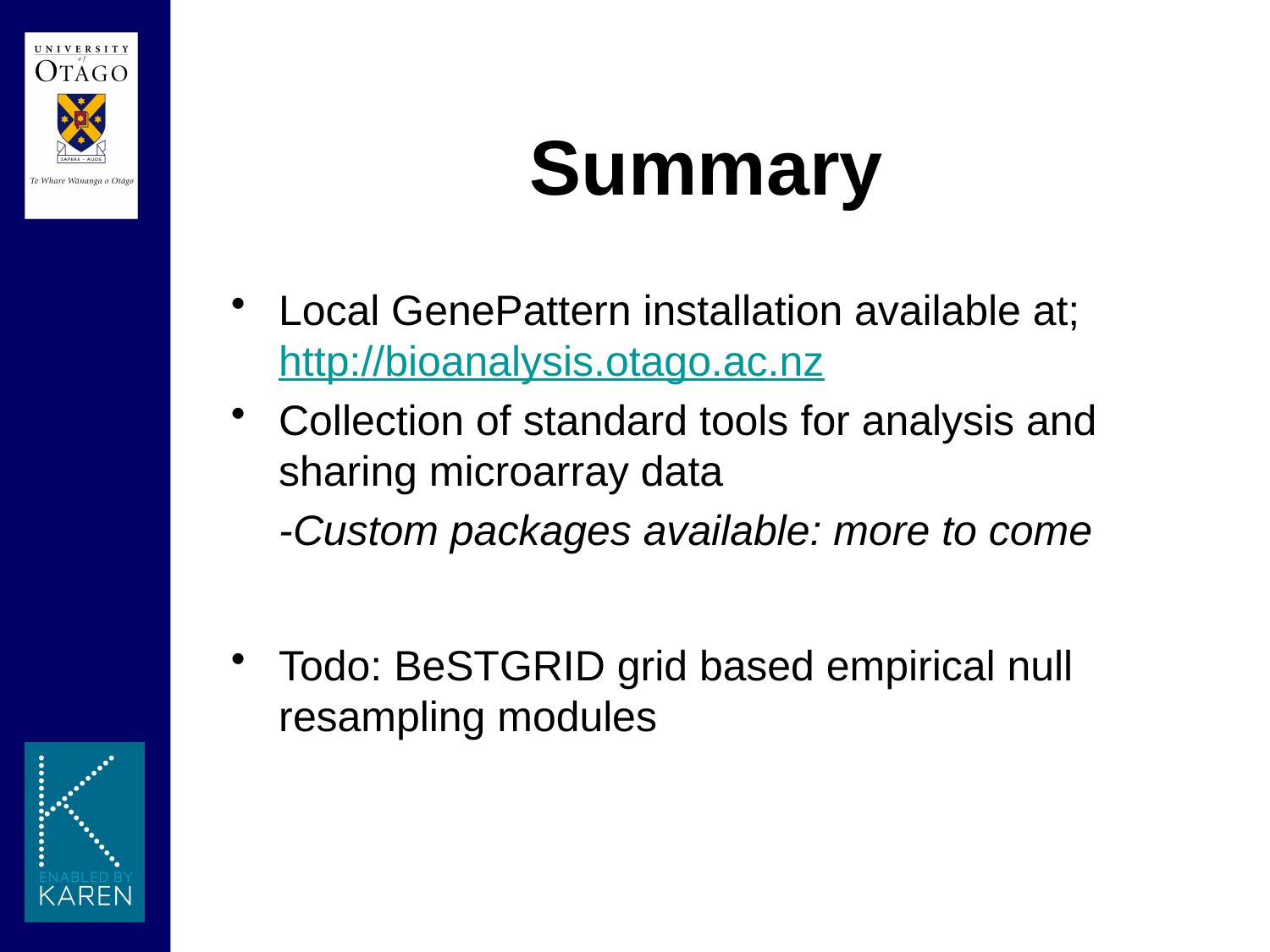

# Summary
Local GenePattern installation available at; http://bioanalysis.otago.ac.nz
Collection of standard tools for analysis and sharing microarray data
	-Custom packages available: more to come

Todo: BeSTGRID grid based empirical null resampling modules